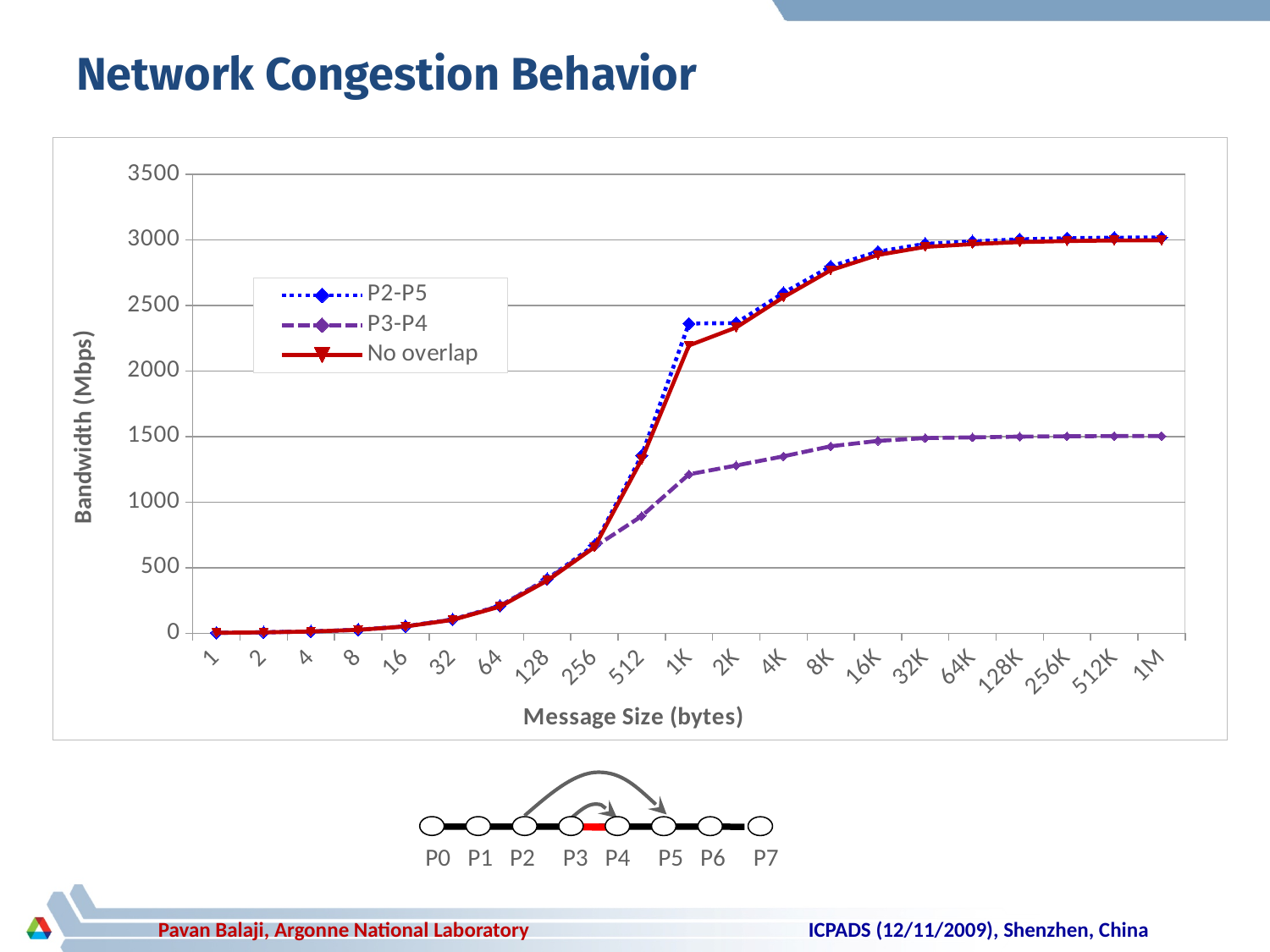

# Network Congestion Behavior

### Chart

| Category | P2-P5 | P3-P4 | No overlap |
|---|---|---|---|
| 1 | 2.92 | 2.904 | 3.222 |
| 2 | 6.584000000000001 | 6.544 | 6.402 |
| 4 | 13.12 | 13.064 | 12.763 |
| 8 | 26.072 | 25.896 | 25.22599999999995 |
| 16 | 52.536 | 52.04 | 51.17400000000001 |
| 32 | 104.856 | 103.672 | 101.78 |
| 64 | 208.544 | 207.5280000000004 | 202.797 |
| 128 | 413.96 | 411.7199999999997 | 400.834 |
| 256 | 671.3519999999977 | 657.9519999999981 | 655.891 |
| 512 | 1355.136 | 893.04 | 1324.282 |
| 1K | 2362.952 | 1212.272 | 2195.234 |
| 2K | 2366.207999999999 | 1279.216 | 2332.492 |
| 4K | 2596.464 | 1349.496 | 2563.568 |
| 8K | 2798.344 | 1426.064 | 2769.574 |
| 16K | 2910.727999999999 | 1467.272 | 2885.639 |
| 32K | 2970.687999999999 | 1488.96 | 2947.349 |
| 64K | 2989.464 | 1494.232 | 2968.430000000001 |
| 128K | 3005.016 | 1499.776 | 2984.152 |
| 256K | 3013.6 | 1502.744 | 2992.056 |
| 512K | 3017.536 | 1504.136 | 2996.054 |
| 1M | 3018.352000000001 | 1504.376 | 2997.386 |

P0
P1
P2
P3
P4
P5
P6
P7
ICPADS (12/11/2009), Shenzhen, China